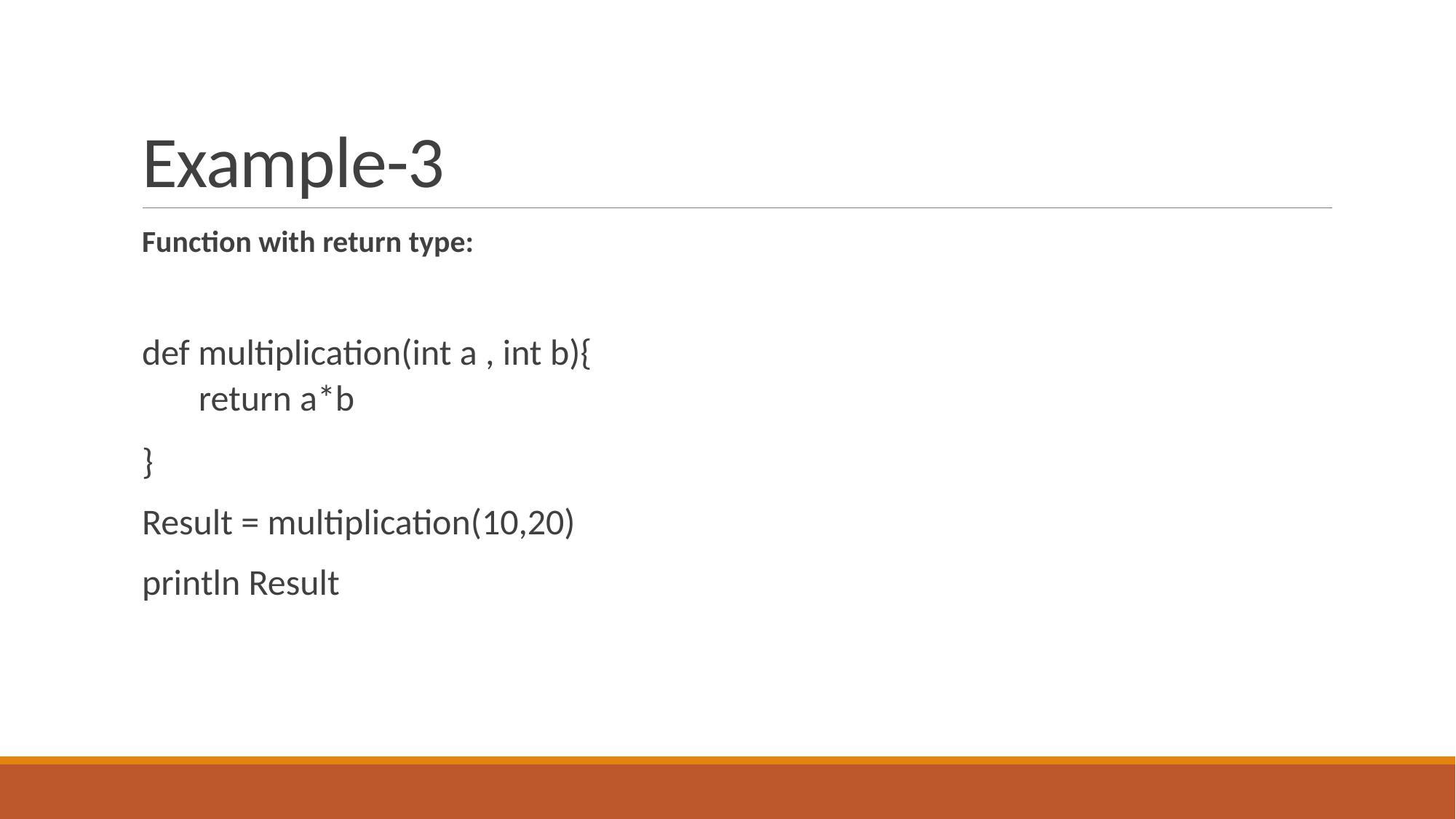

# Example-3
Function with return type:

def multiplication(int a , int b){
return a*b
}
Result = multiplication(10,20)
println Result